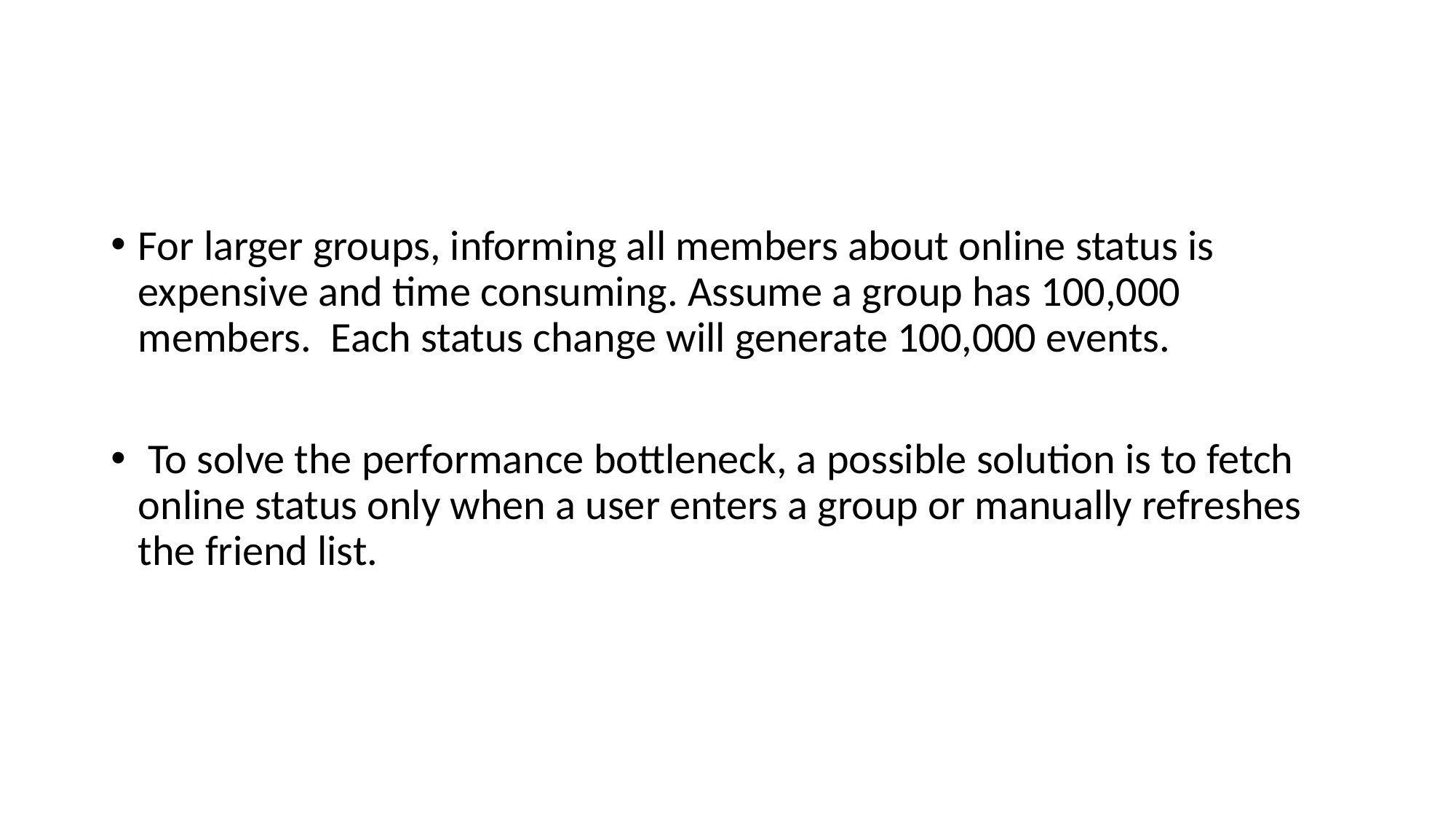

#
For larger groups, informing all members about online status is expensive and time consuming. Assume a group has 100,000 members.  Each status change will generate 100,000 events.

 To solve the performance bottleneck, a possible solution is to fetch online status only when a user enters a group or manually refreshes the friend list.